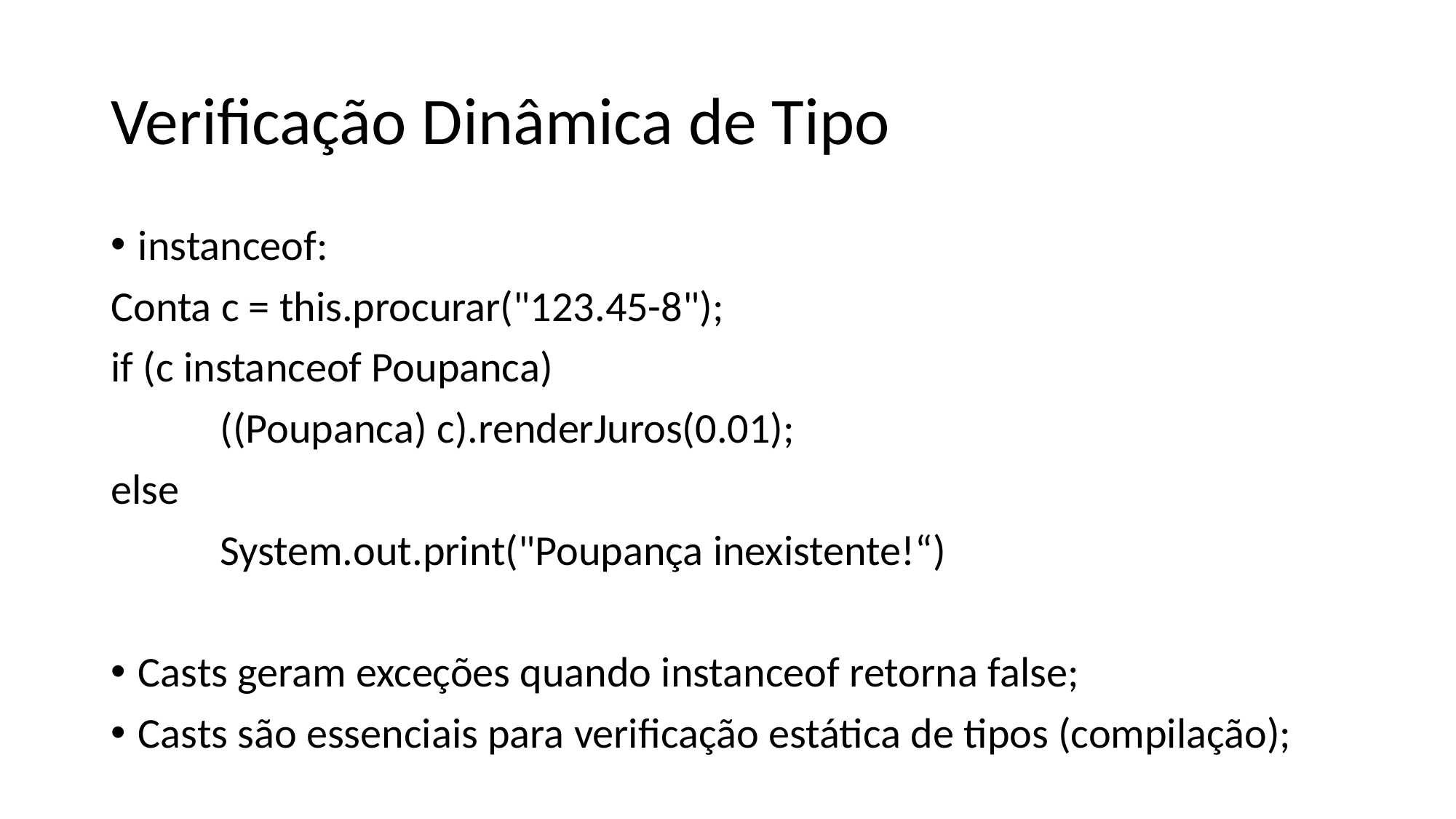

# Verificação Dinâmica de Tipo
instanceof:
Conta c = this.procurar("123.45-8");
if (c instanceof Poupanca)
	((Poupanca) c).renderJuros(0.01);
else
	System.out.print("Poupança inexistente!“)

Casts geram exceções quando instanceof retorna false;
Casts são essenciais para verificação estática de tipos (compilação);